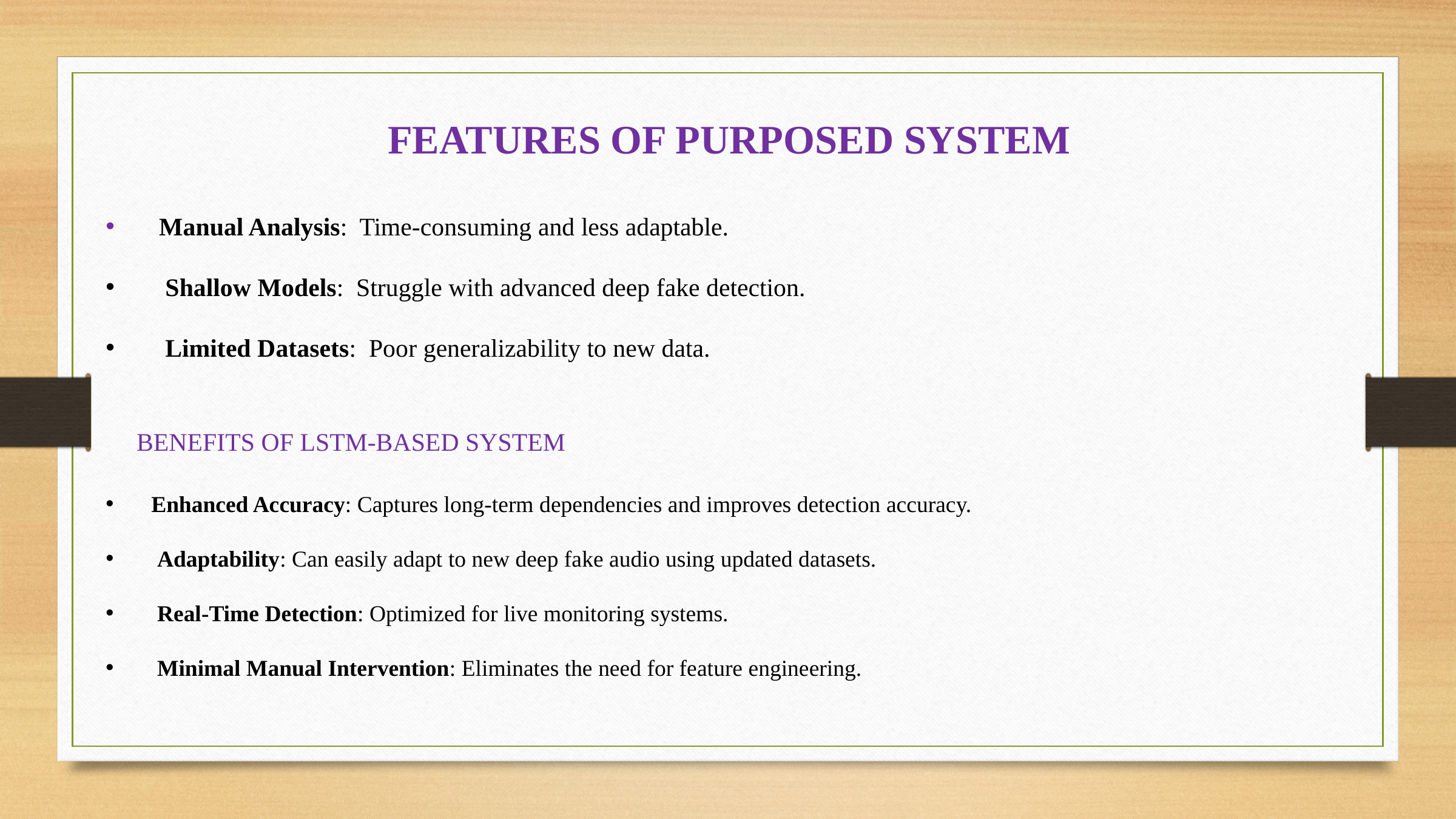

FEATURES OF PURPOSED SYSTEM

   Manual Analysis:  Time-consuming and less adaptable.

    Shallow Models:  Struggle with advanced deep fake detection.

    Limited Datasets:  Poor generalizability to new data.
  BENEFITS OF LSTM-BASED SYSTEM
Enhanced Accuracy: Captures long-term dependencies and improves detection accuracy.
    Adaptability: Can easily adapt to new deep fake audio using updated datasets.
    Real-Time Detection: Optimized for live monitoring systems.
    Minimal Manual Intervention: Eliminates the need for feature engineering.